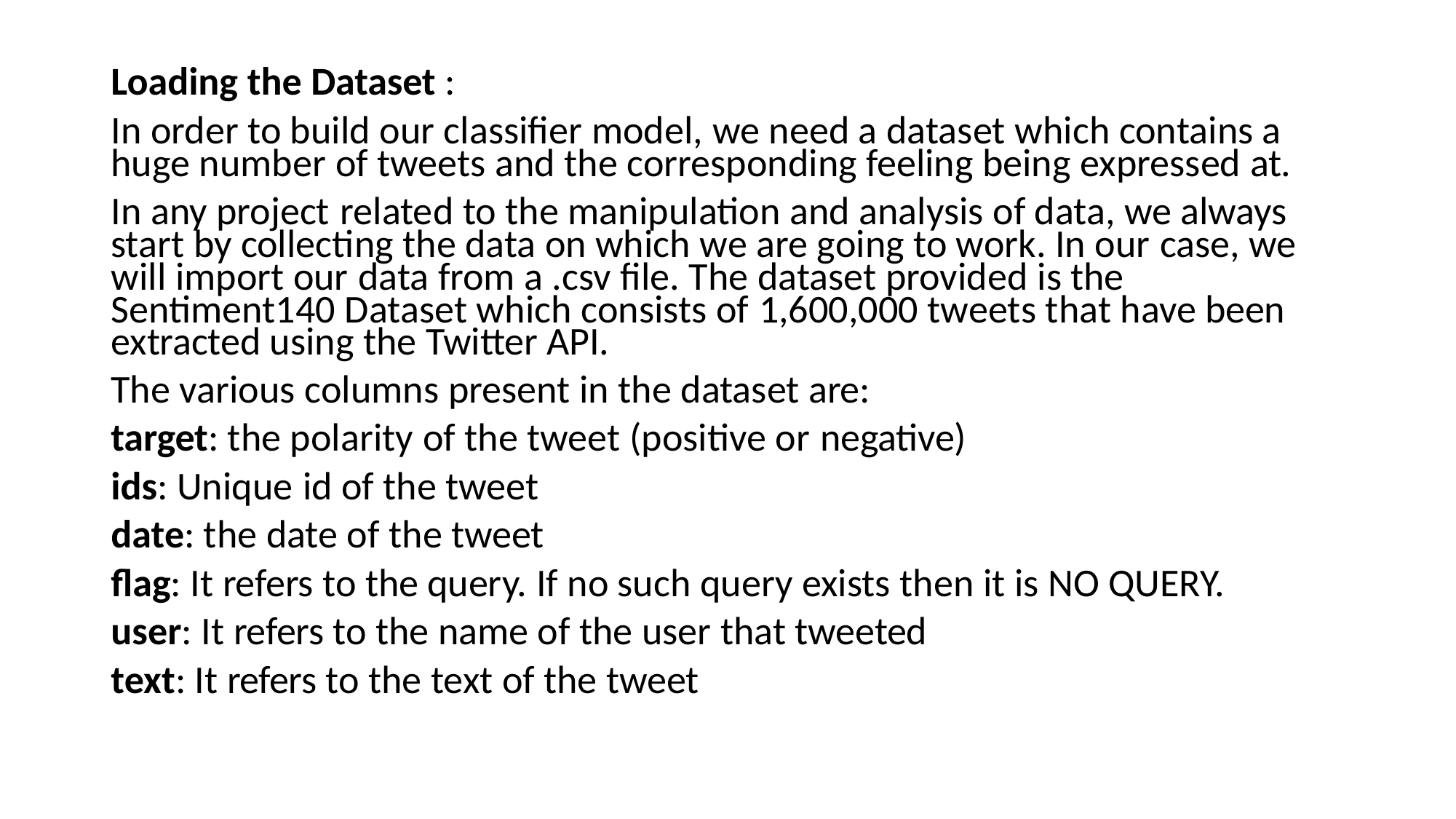

Loading the Dataset :
In order to build our classifier model, we need a dataset which contains a huge number of tweets and the corresponding feeling being expressed at.
In any project related to the manipulation and analysis of data, we always start by collecting the data on which we are going to work. In our case, we will import our data from a .csv file. The dataset provided is the Sentiment140 Dataset which consists of 1,600,000 tweets that have been extracted using the Twitter API.
The various columns present in the dataset are:
target: the polarity of the tweet (positive or negative)
ids: Unique id of the tweet
date: the date of the tweet
flag: It refers to the query. If no such query exists then it is NO QUERY.
user: It refers to the name of the user that tweeted
text: It refers to the text of the tweet